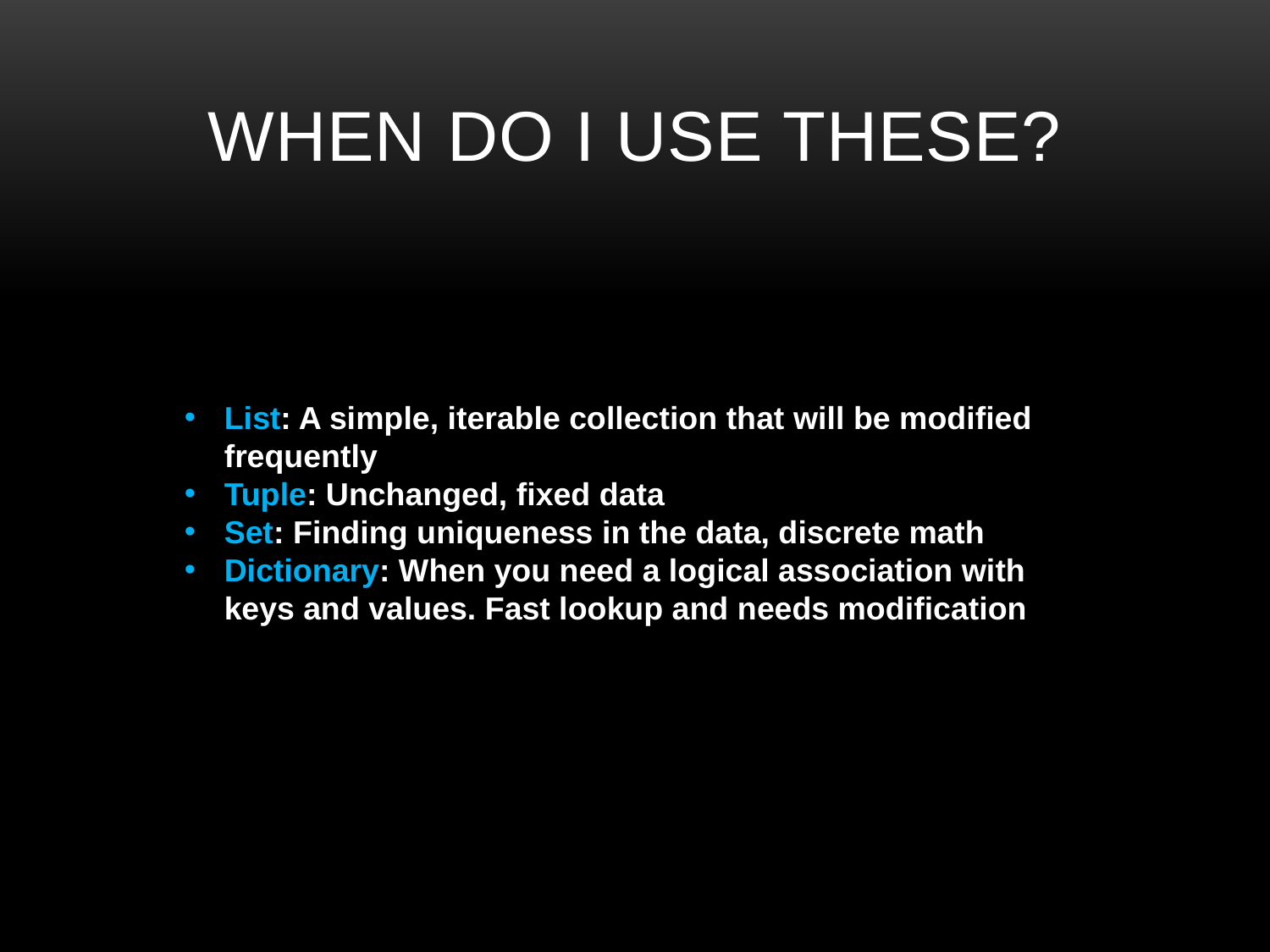

When do I use these?
List: A simple, iterable collection that will be modified frequently
Tuple: Unchanged, fixed data
Set: Finding uniqueness in the data, discrete math
Dictionary: When you need a logical association with keys and values. Fast lookup and needs modification